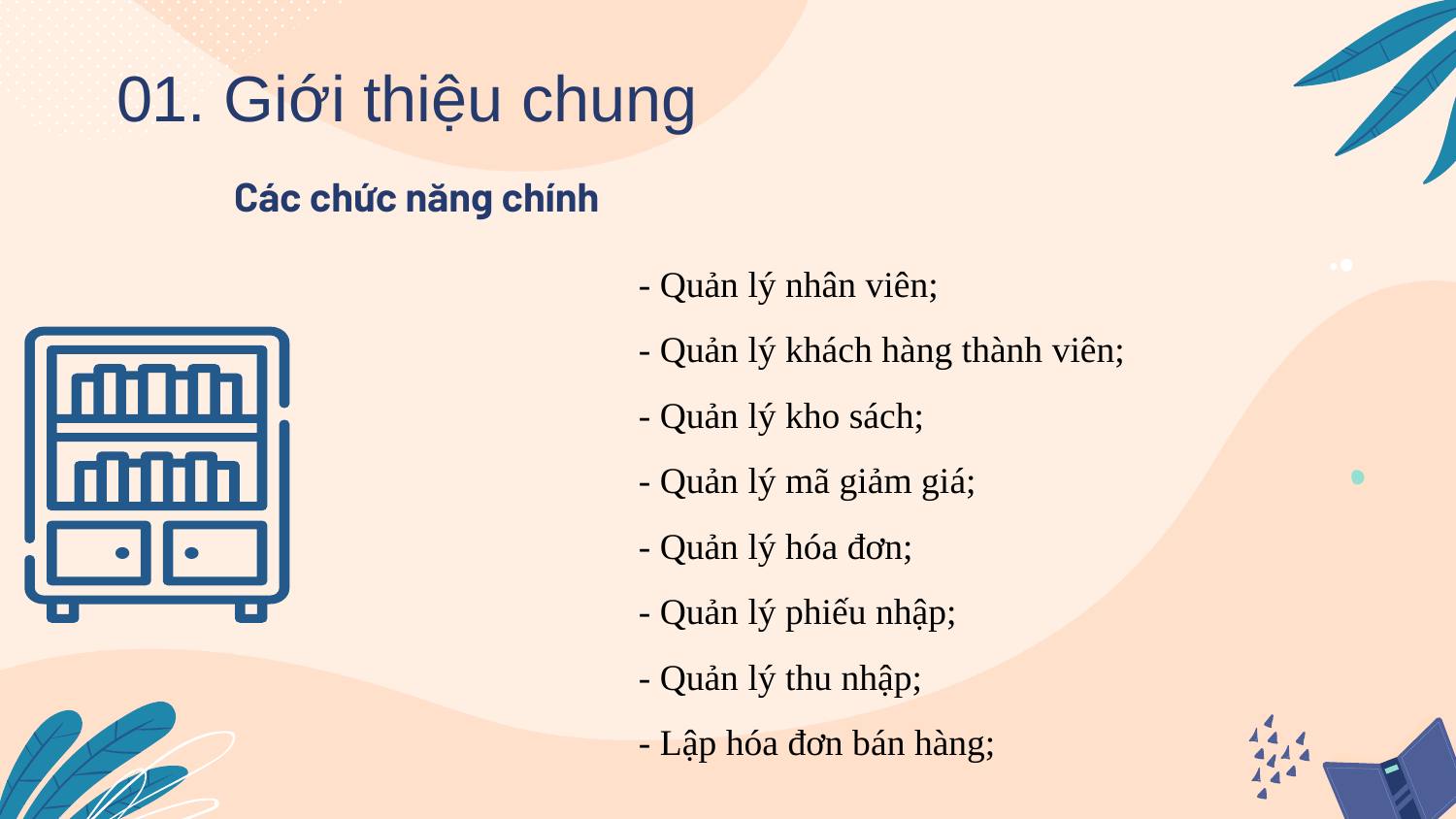

01. Giới thiệu chung
Các chức năng chính
- Quản lý nhân viên;
- Quản lý khách hàng thành viên;
- Quản lý kho sách;
- Quản lý mã giảm giá;
- Quản lý hóa đơn;
- Quản lý phiếu nhập;
- Quản lý thu nhập;
- Lập hóa đơn bán hàng;